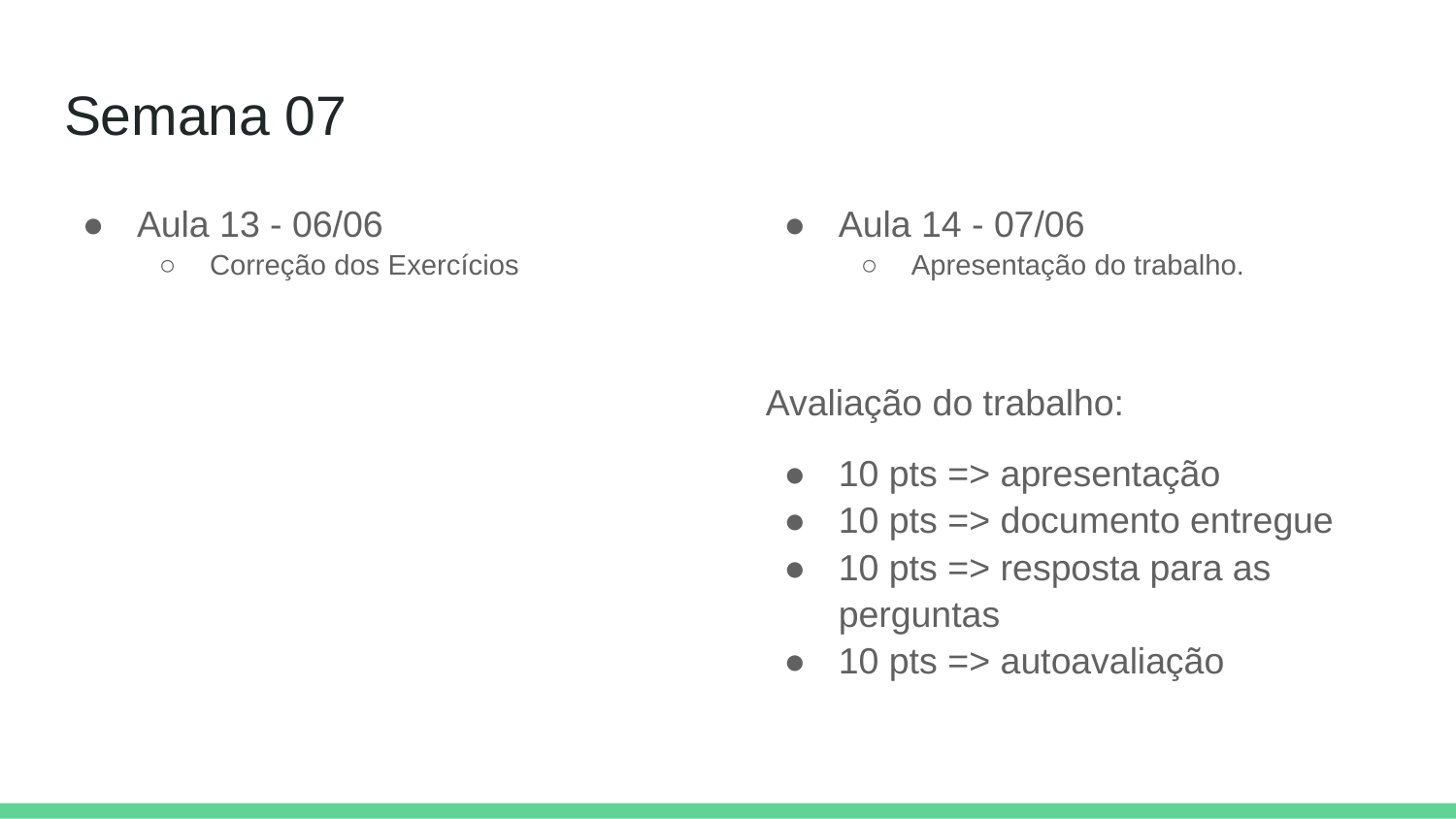

# Semana 07
Aula 13 - 06/06
Correção dos Exercícios

Aula 14 - 07/06
Apresentação do trabalho.

Avaliação do trabalho:
10 pts => apresentação
10 pts => documento entregue
10 pts => resposta para as perguntas
10 pts => autoavaliação